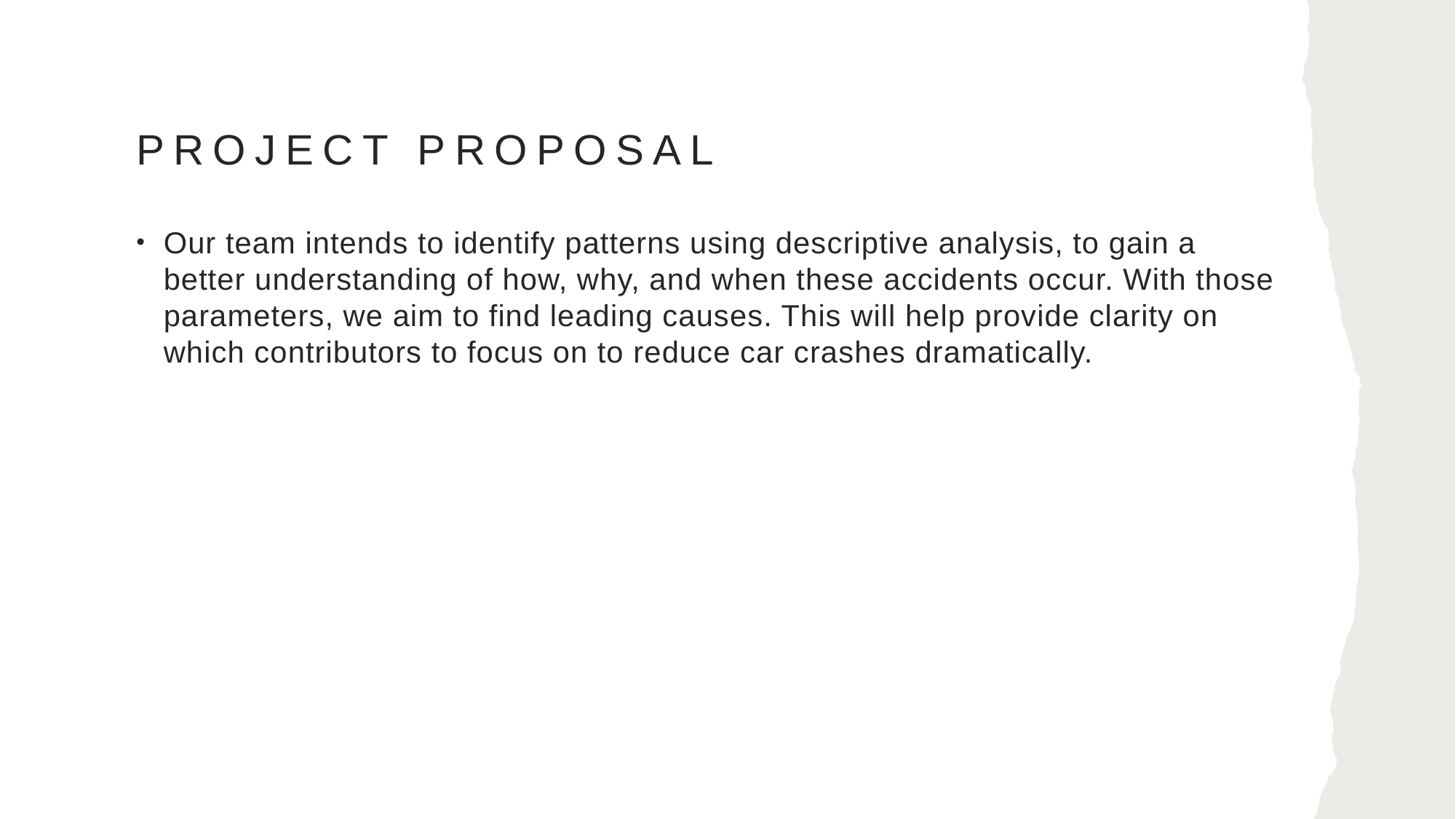

# Project Proposal
Our team intends to identify patterns using descriptive analysis, to gain a better understanding of how, why, and when these accidents occur. With those parameters, we aim to find leading causes. This will help provide clarity on which contributors to focus on to reduce car crashes dramatically.